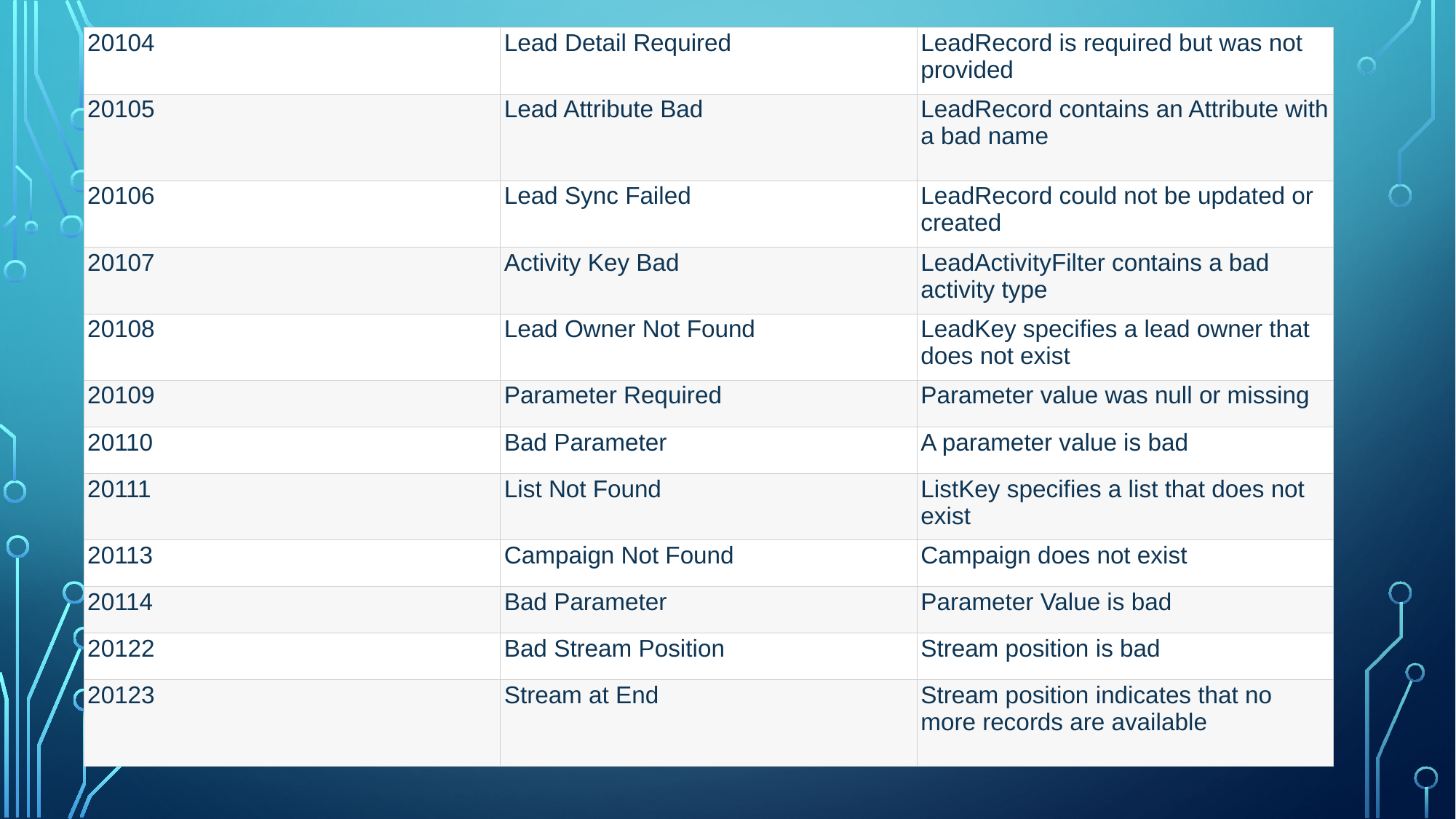

| 20104 | Lead Detail Required | LeadRecord is required but was not provided |
| --- | --- | --- |
| 20105 | Lead Attribute Bad | LeadRecord contains an Attribute with a bad name |
| 20106 | Lead Sync Failed | LeadRecord could not be updated or created |
| 20107 | Activity Key Bad | LeadActivityFilter contains a bad activity type |
| 20108 | Lead Owner Not Found | LeadKey specifies a lead owner that does not exist |
| 20109 | Parameter Required | Parameter value was null or missing |
| 20110 | Bad Parameter | A parameter value is bad |
| 20111 | List Not Found | ListKey specifies a list that does not exist |
| 20113 | Campaign Not Found | Campaign does not exist |
| 20114 | Bad Parameter | Parameter Value is bad |
| 20122 | Bad Stream Position | Stream position is bad |
| 20123 | Stream at End | Stream position indicates that no more records are available |
#